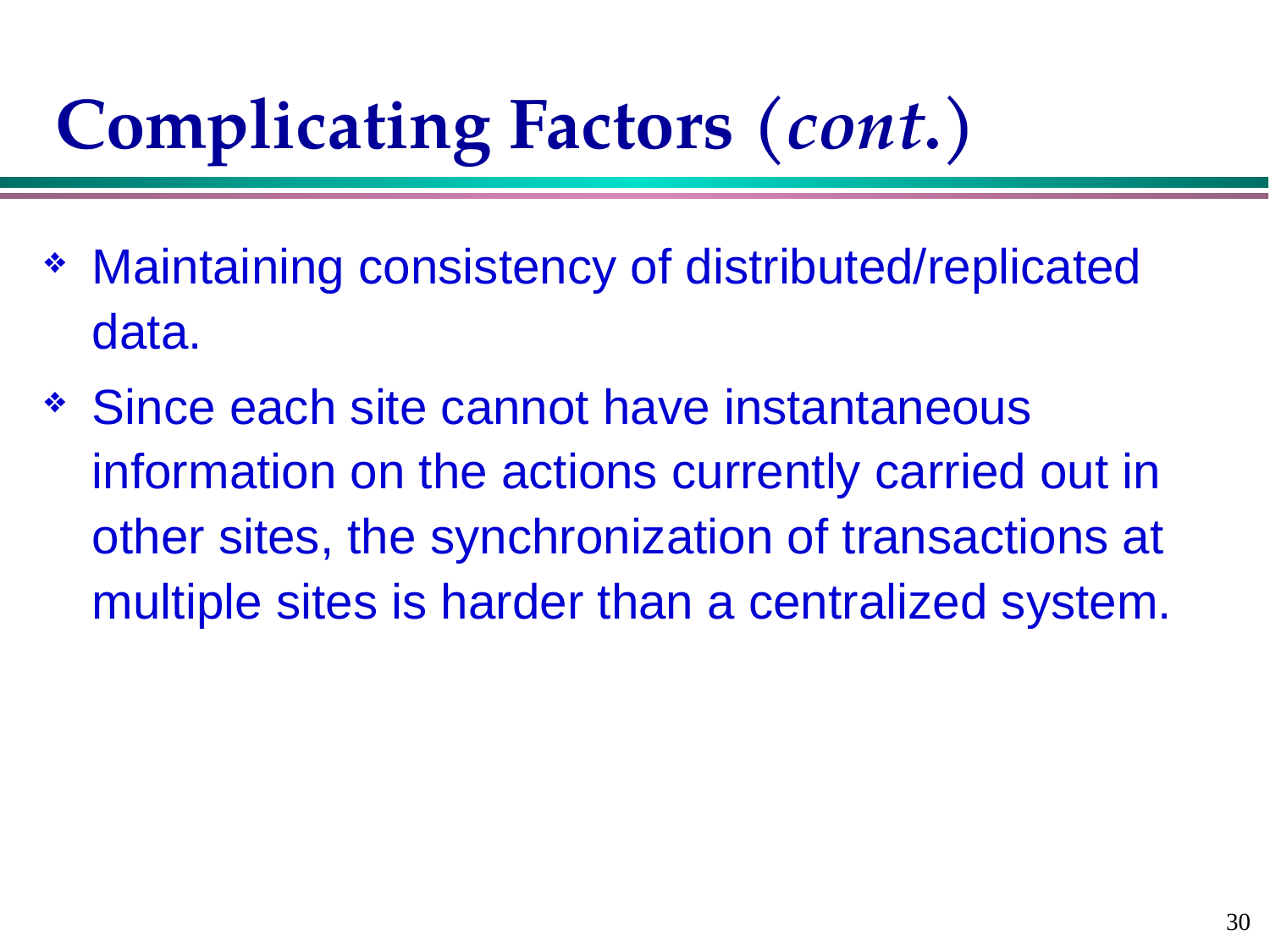

# Complicating Factors (cont.)
Maintaining consistency of distributed/replicated data.
Since each site cannot have instantaneous information on the actions currently carried out in other sites, the synchronization of transactions at multiple sites is harder than a centralized system.
30